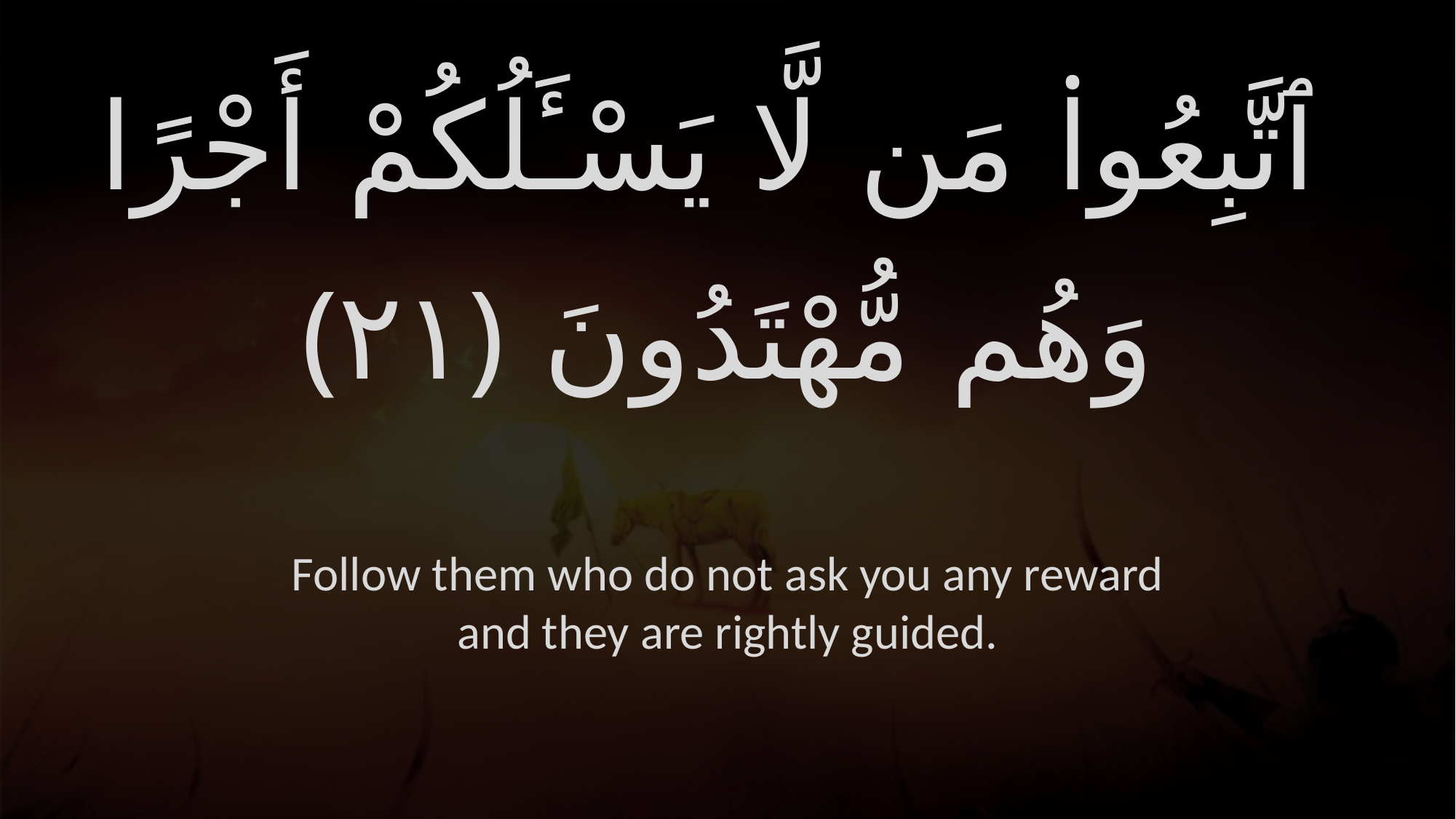

# ٱتَّبِعُوا۟ مَن لَّا يَسْـَٔلُكُمْ أَجْرًا وَهُم مُّهْتَدُونَ ﴿٢١﴾
Follow them who do not ask you any reward and they are rightly guided.